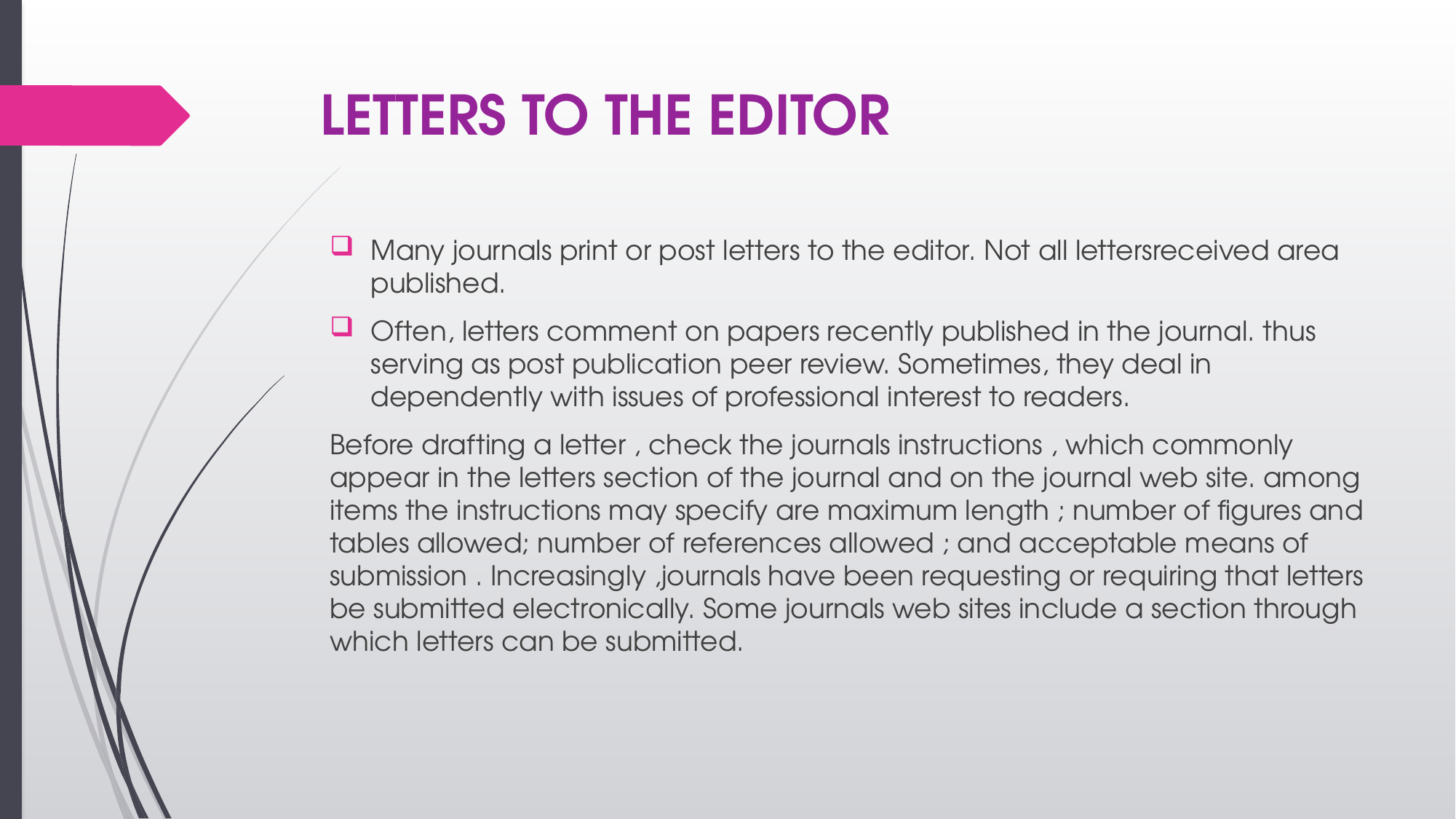

# LETTERS TO THE EDITOR
Many journals print or post letters to the editor. Not all lettersreceived area published.
Often, letters comment on papers recently published in the journal. thus serving as post publication peer review. Sometimes, they deal in dependently with issues of professional interest to readers.
Before drafting a letter , check the journals instructions , which commonly appear in the letters section of the journal and on the journal web site. among items the instructions may specify are maximum length ; number of figures and tables allowed; number of references allowed ; and acceptable means of submission . Increasingly ,journals have been requesting or requiring that letters be submitted electronically. Some journals web sites include a section through which letters can be submitted.